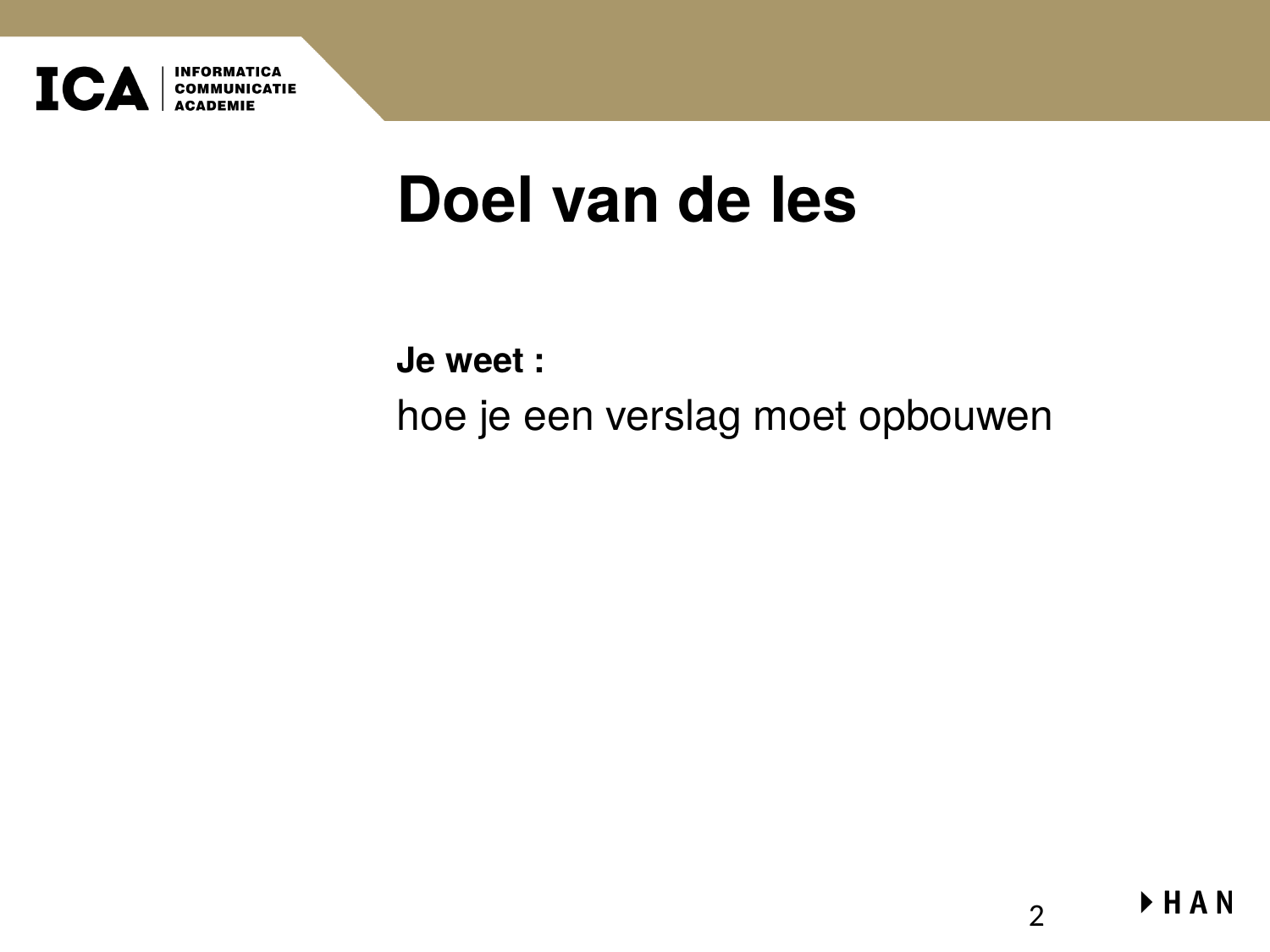

# Doel van de les

Je weet :
hoe je een verslag moet opbouwen
2